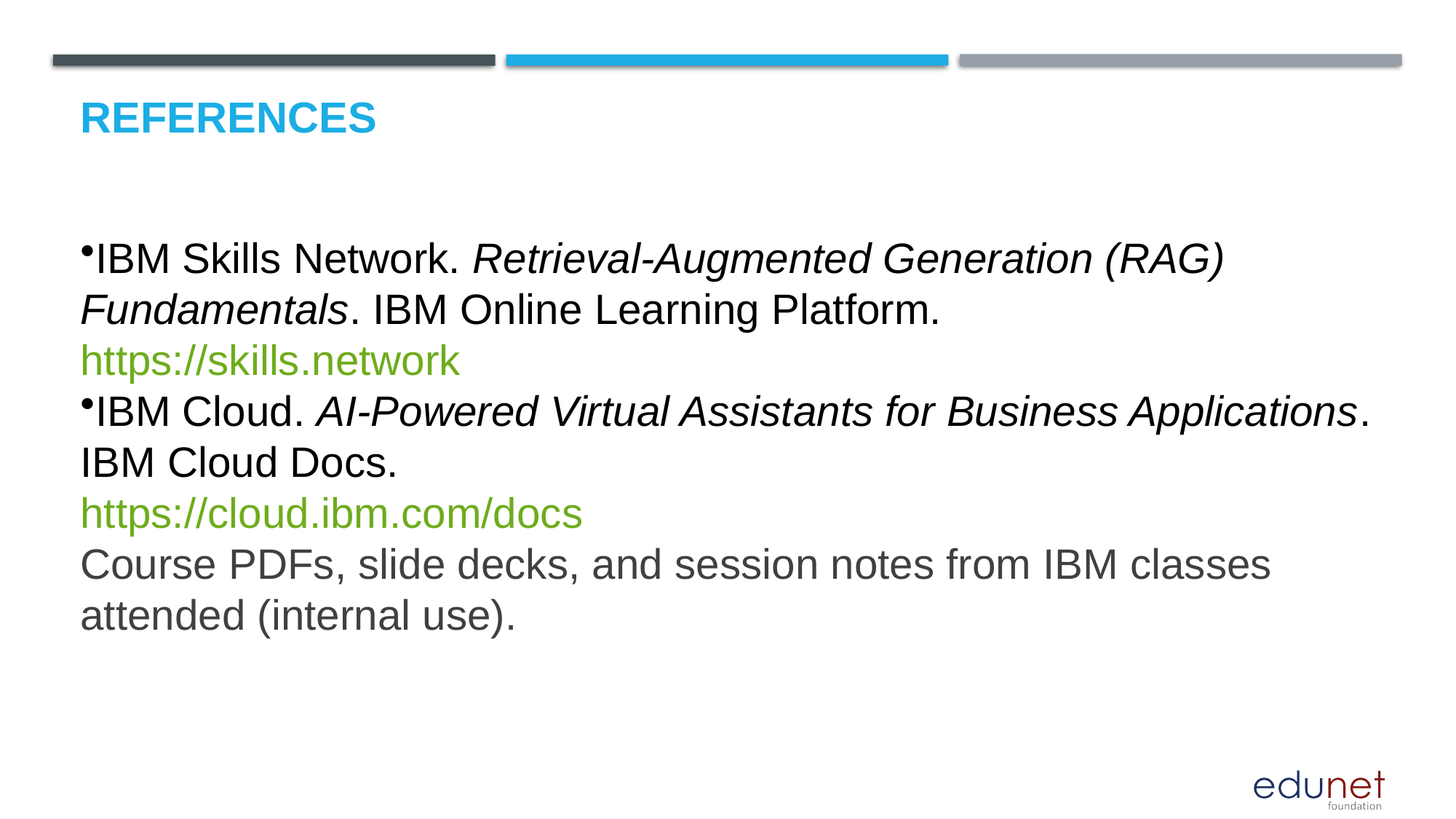

# References
IBM Skills Network. Retrieval-Augmented Generation (RAG) Fundamentals. IBM Online Learning Platform.
https://skills.network
IBM Cloud. AI-Powered Virtual Assistants for Business Applications. IBM Cloud Docs.
https://cloud.ibm.com/docs
Course PDFs, slide decks, and session notes from IBM classes attended (internal use).